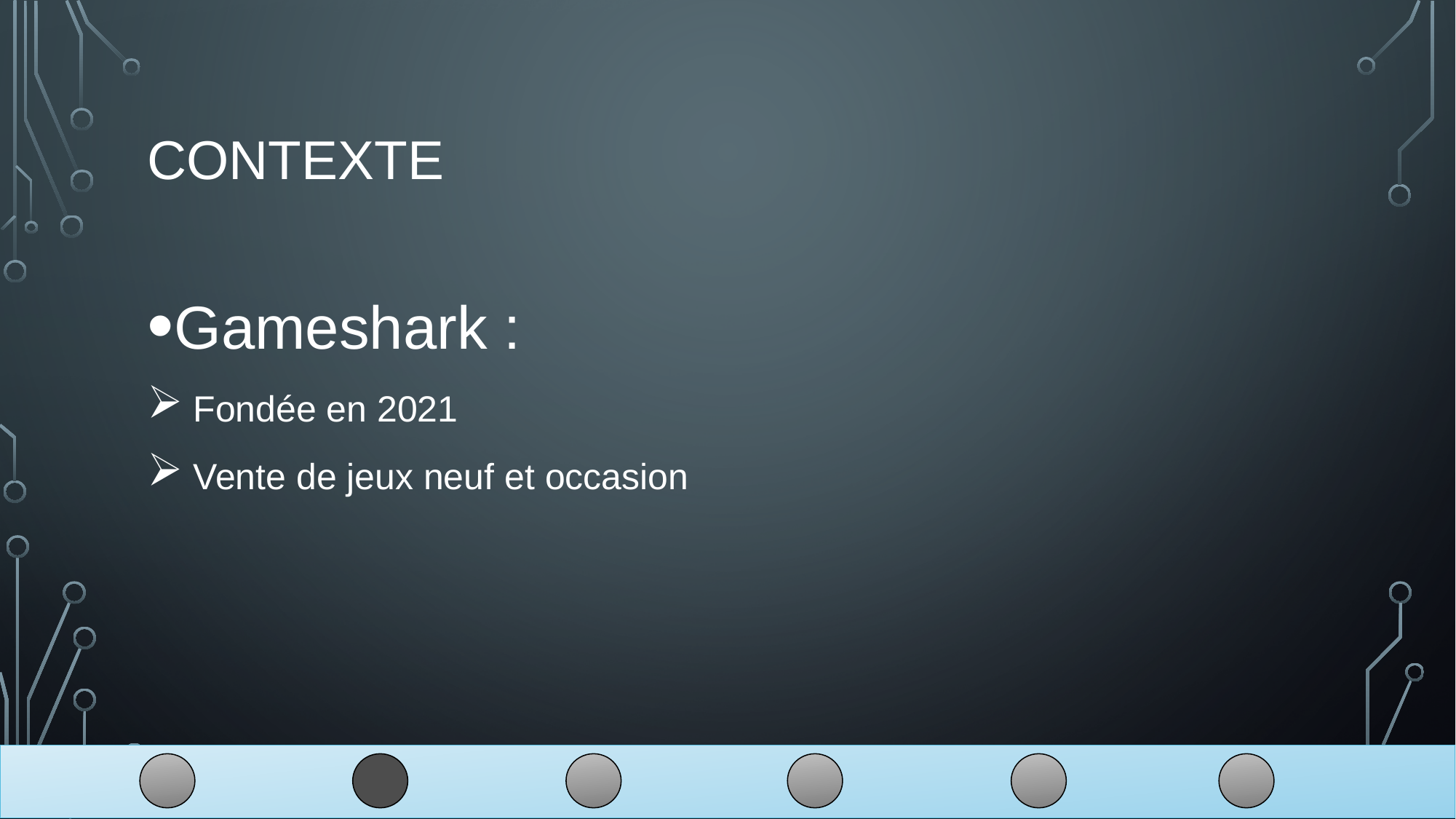

# CONTEXTE
Gameshark :
 Fondée en 2021
 Vente de jeux neuf et occasion